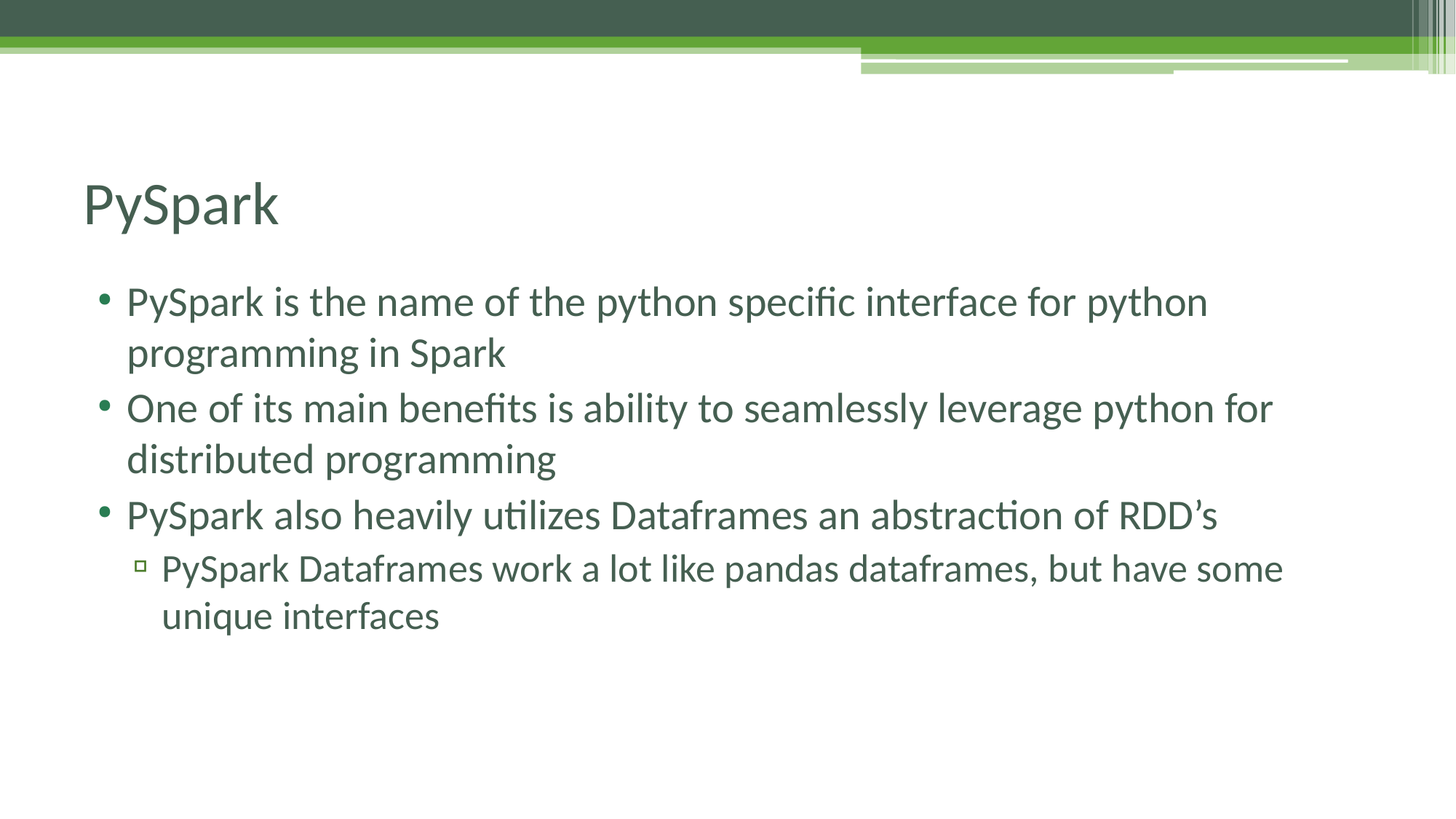

# PySpark
PySpark is the name of the python specific interface for python programming in Spark
One of its main benefits is ability to seamlessly leverage python for distributed programming
PySpark also heavily utilizes Dataframes an abstraction of RDD’s
PySpark Dataframes work a lot like pandas dataframes, but have some unique interfaces